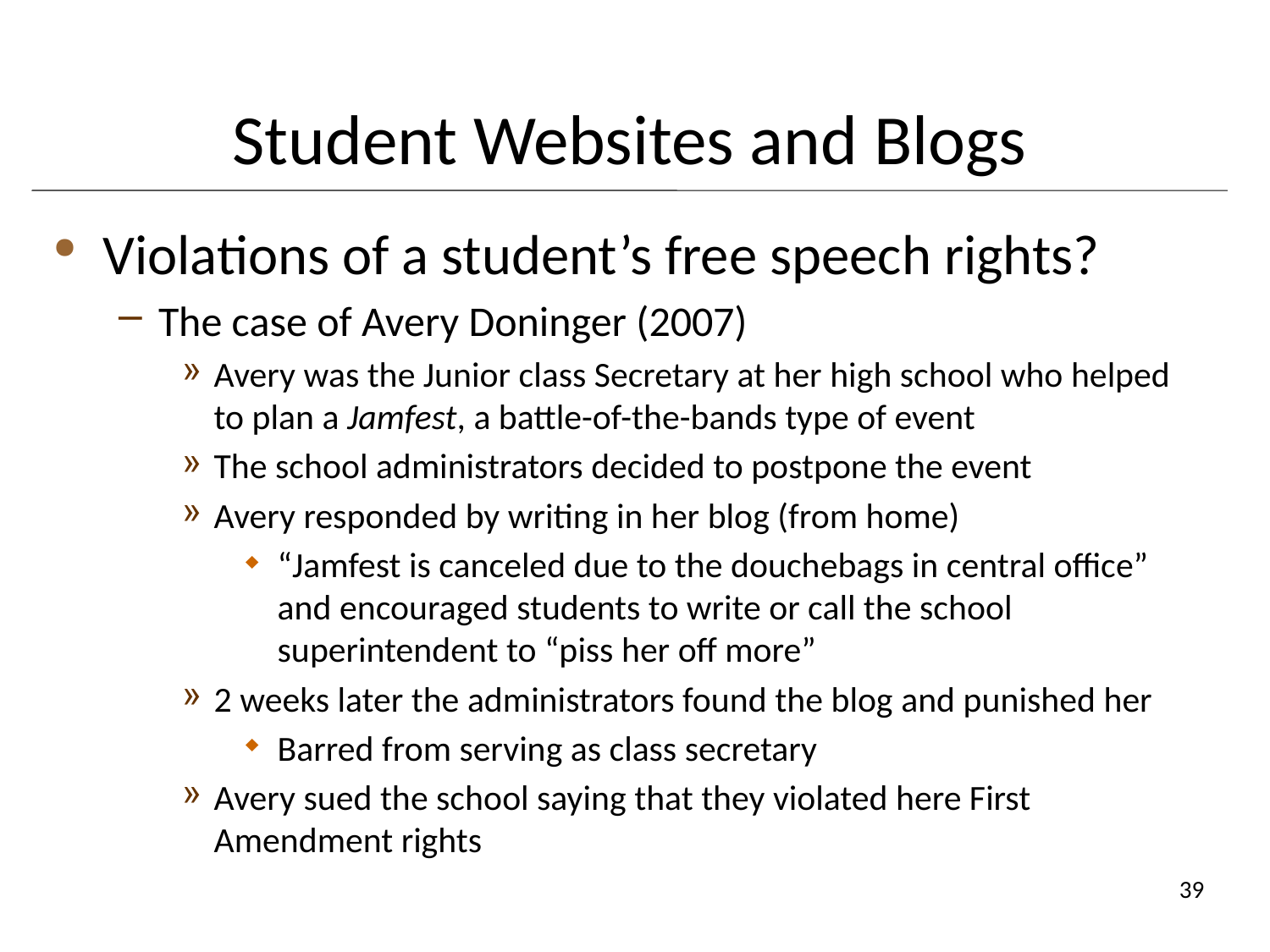

# Student Websites and Blogs
Violations of a student’s free speech rights?
The case of Avery Doninger (2007)
Avery was the Junior class Secretary at her high school who helped to plan a Jamfest, a battle-of-the-bands type of event
The school administrators decided to postpone the event
Avery responded by writing in her blog (from home)
“Jamfest is canceled due to the douchebags in central office” and encouraged students to write or call the school superintendent to “piss her off more”
2 weeks later the administrators found the blog and punished her
Barred from serving as class secretary
Avery sued the school saying that they violated here First Amendment rights
39